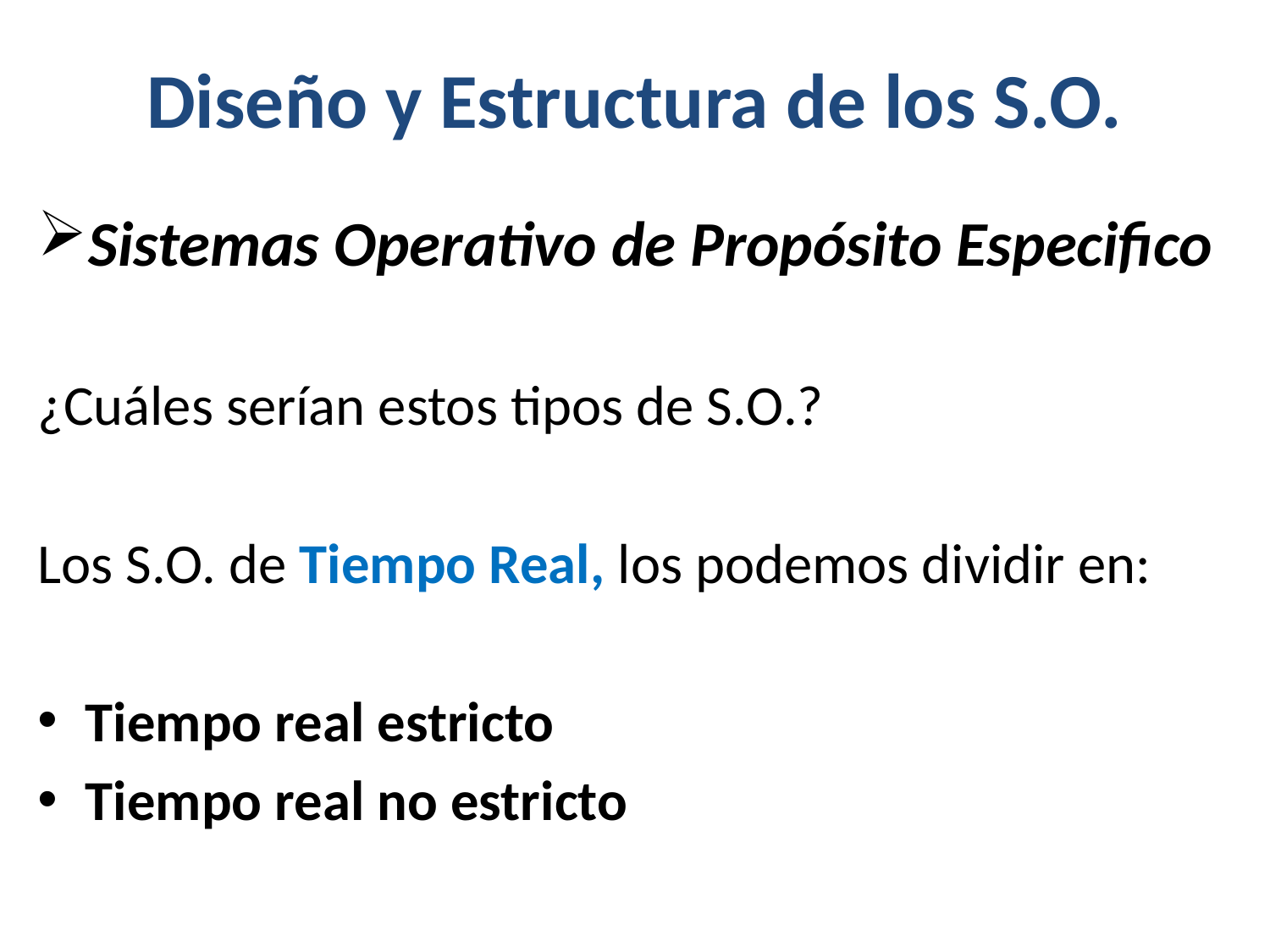

# Diseño y Estructura de los S.O.
Sistemas Operativo de Propósito Especifico

¿Cuáles serían estos tipos de S.O.?

Los S.O. de Tiempo Real, los podemos dividir en:

Tiempo real estricto
Tiempo real no estricto